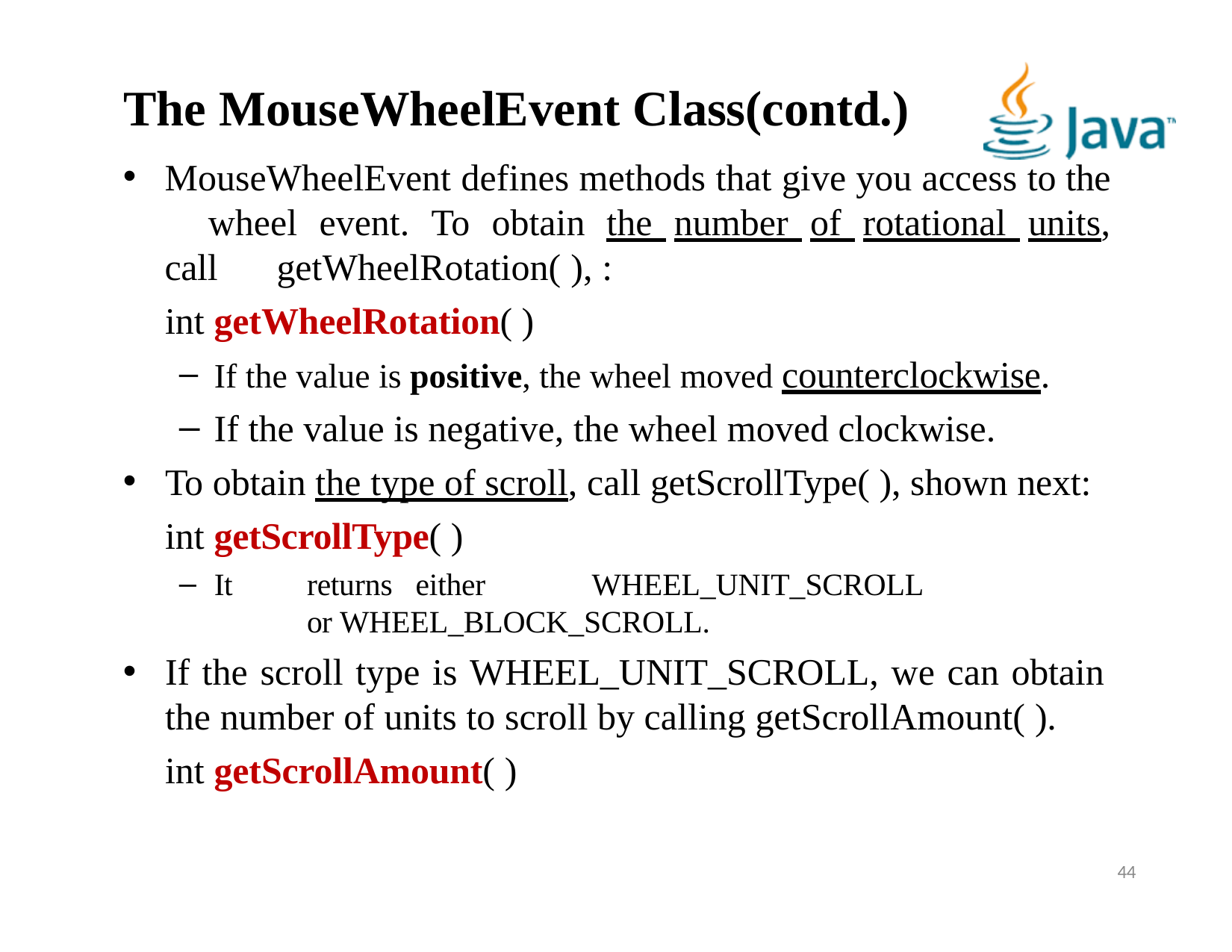

# The MouseWheelEvent Class(contd.)
MouseWheelEvent defines methods that give you access to the 	wheel event. To obtain the number of rotational units, call 	getWheelRotation( ), :
int getWheelRotation( )
If the value is positive, the wheel moved counterclockwise.
If the value is negative, the wheel moved clockwise.
To obtain the type of scroll, call getScrollType( ), shown next: int getScrollType( )
It	returns	either	WHEEL_UNIT_SCROLL	or WHEEL_BLOCK_SCROLL.
If the scroll type is WHEEL_UNIT_SCROLL, we can obtain the number of units to scroll by calling getScrollAmount( ).
int getScrollAmount( )
44